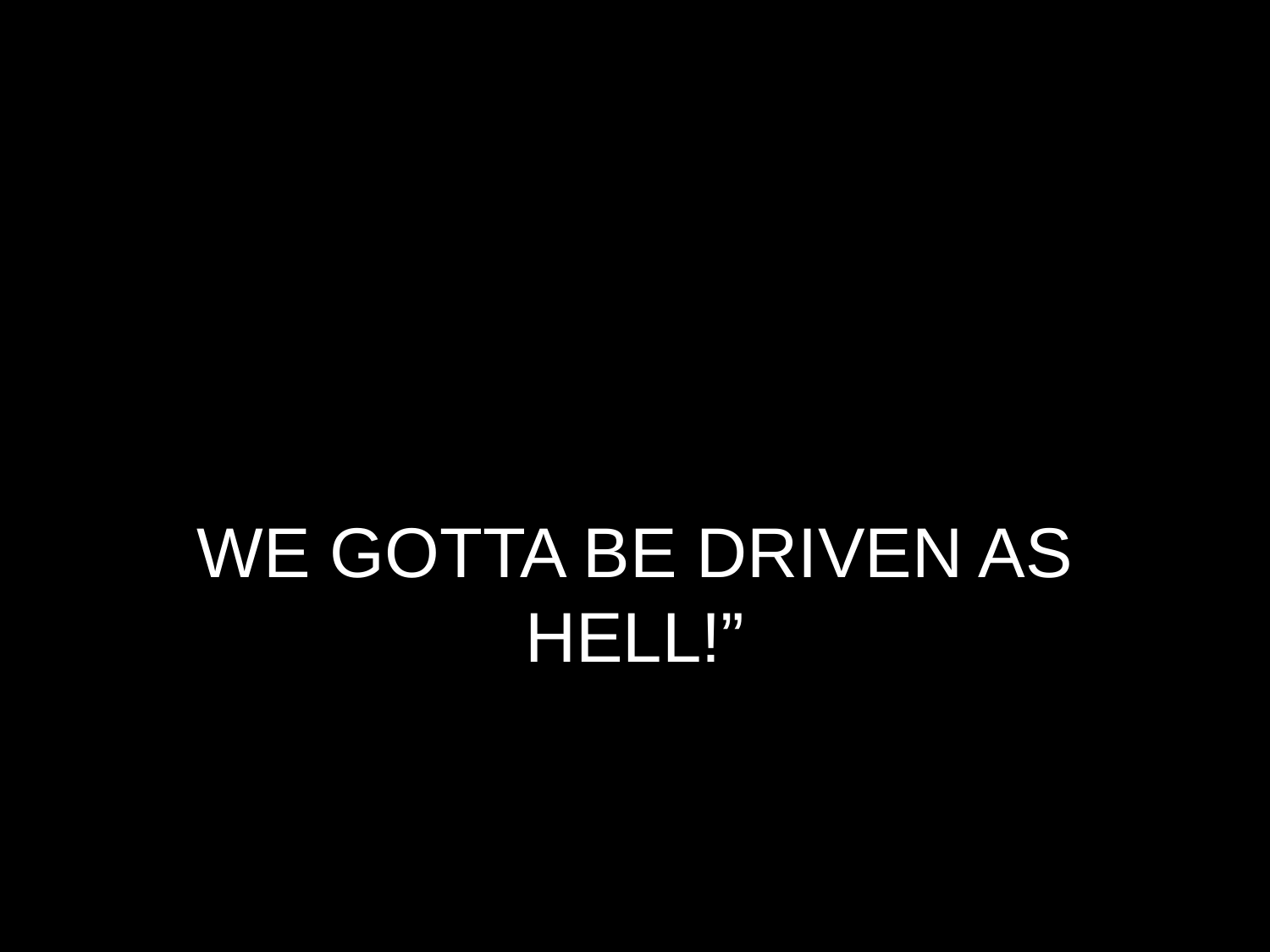

# WE GOTTA BE DRIVEN AS HELL!”